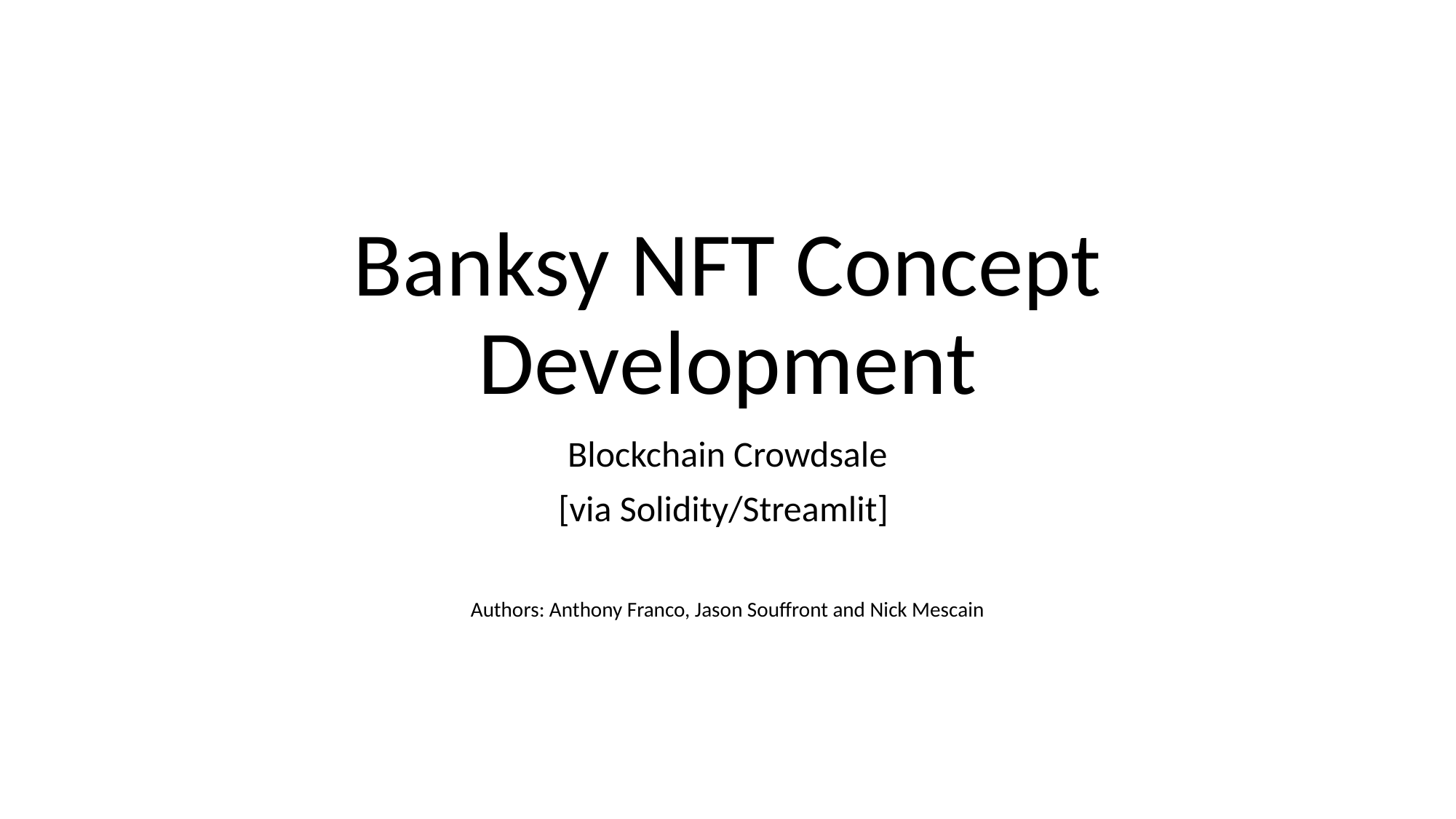

# Banksy NFT Concept Development
Blockchain Crowdsale
[via Solidity/Streamlit]

Authors: Anthony Franco, Jason Souffront and Nick Mescain